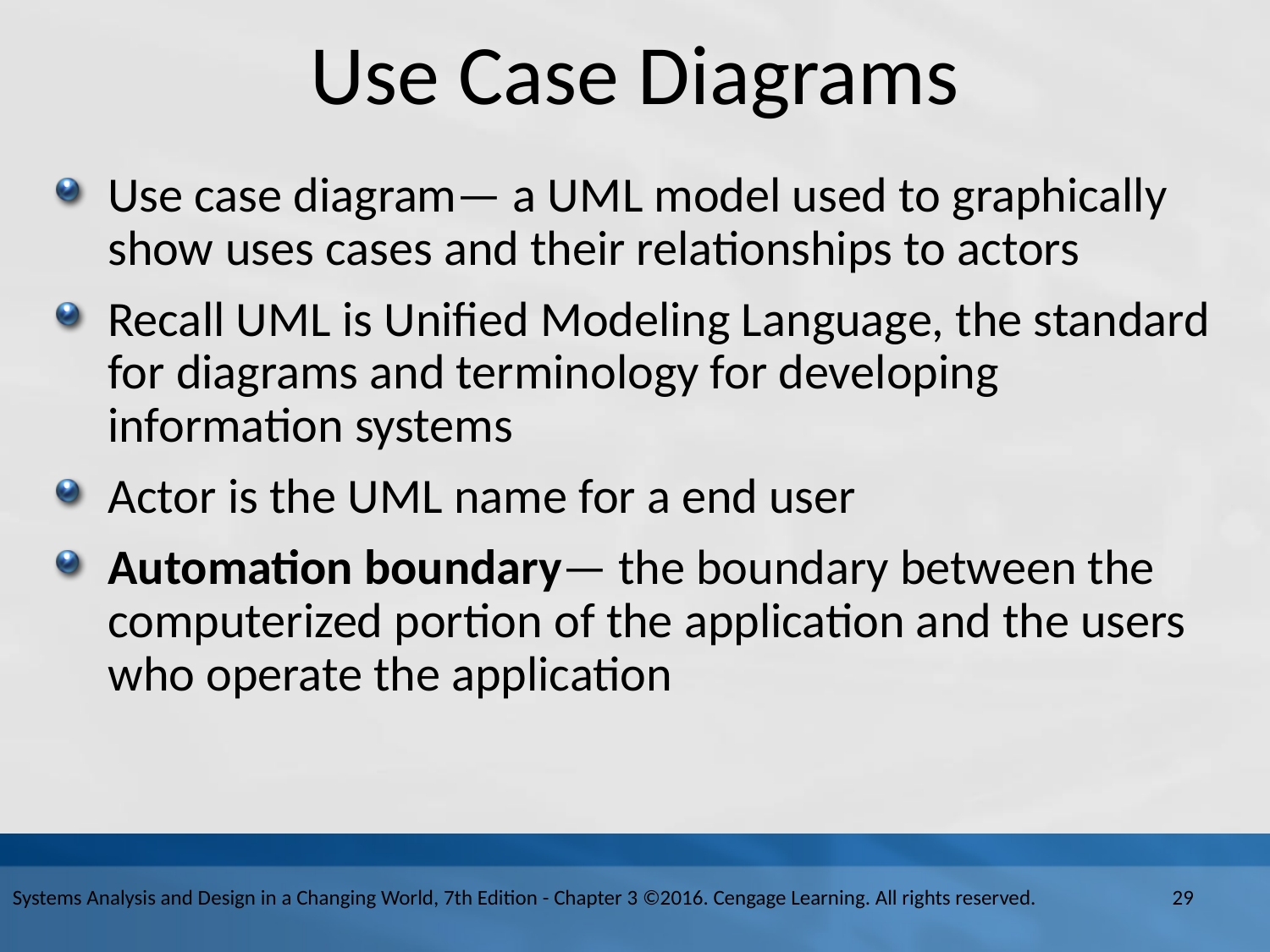

# Use Case Diagrams
Use case diagram— a U M L model used to graphically show uses cases and their relationships to actors
Recall U M L is Unified Modeling Language, the standard for diagrams and terminology for developing information systems
Actor is the U M L name for a end user
Automation boundary— the boundary between the computerized portion of the application and the users who operate the application